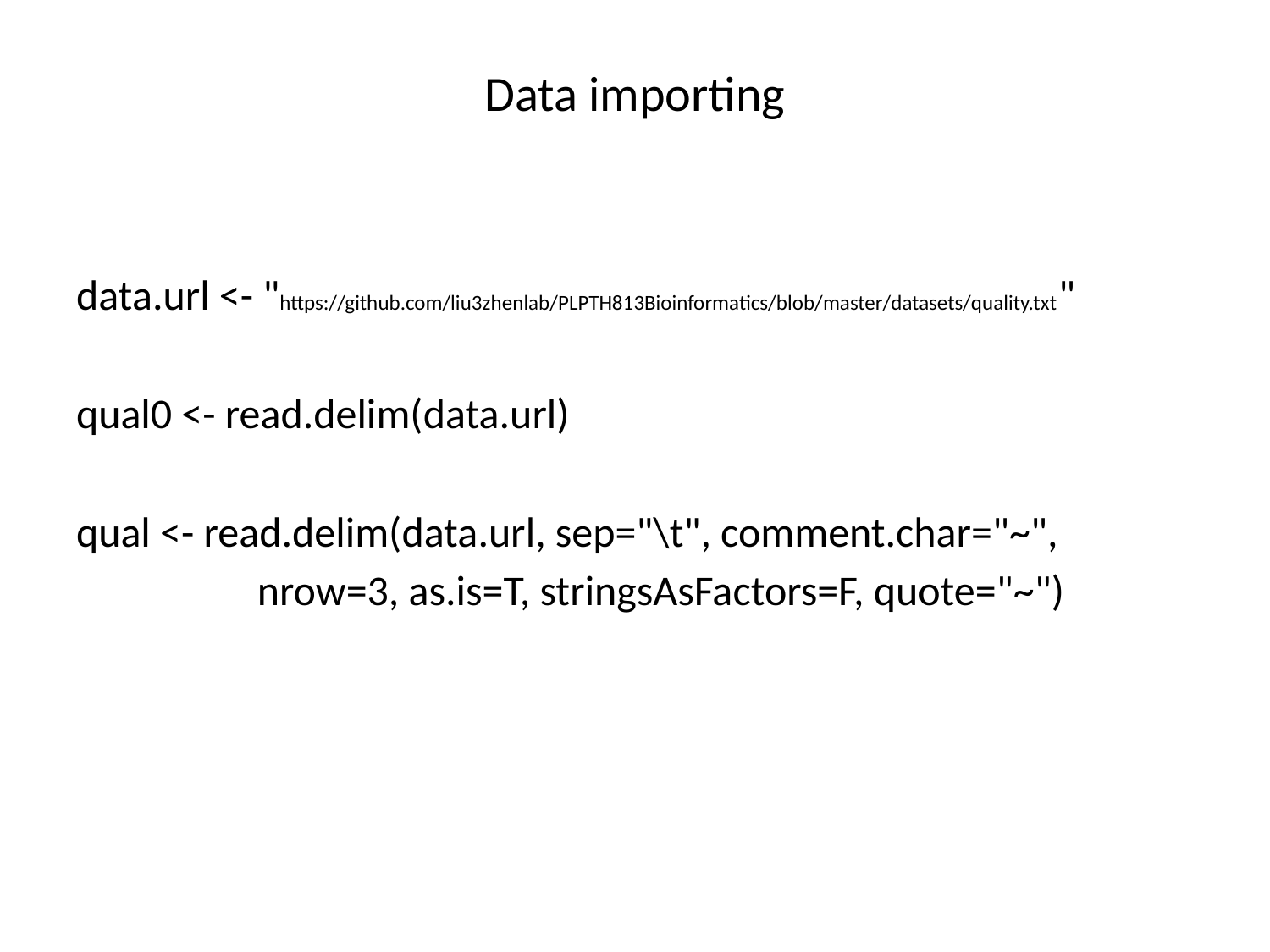

# Data importing
data.url <- "https://github.com/liu3zhenlab/PLPTH813Bioinformatics/blob/master/datasets/quality.txt"

qual0 <- read.delim(data.url)

qual <- read.delim(data.url, sep="\t", comment.char="~",
                   nrow=3, as.is=T, stringsAsFactors=F, quote="~")